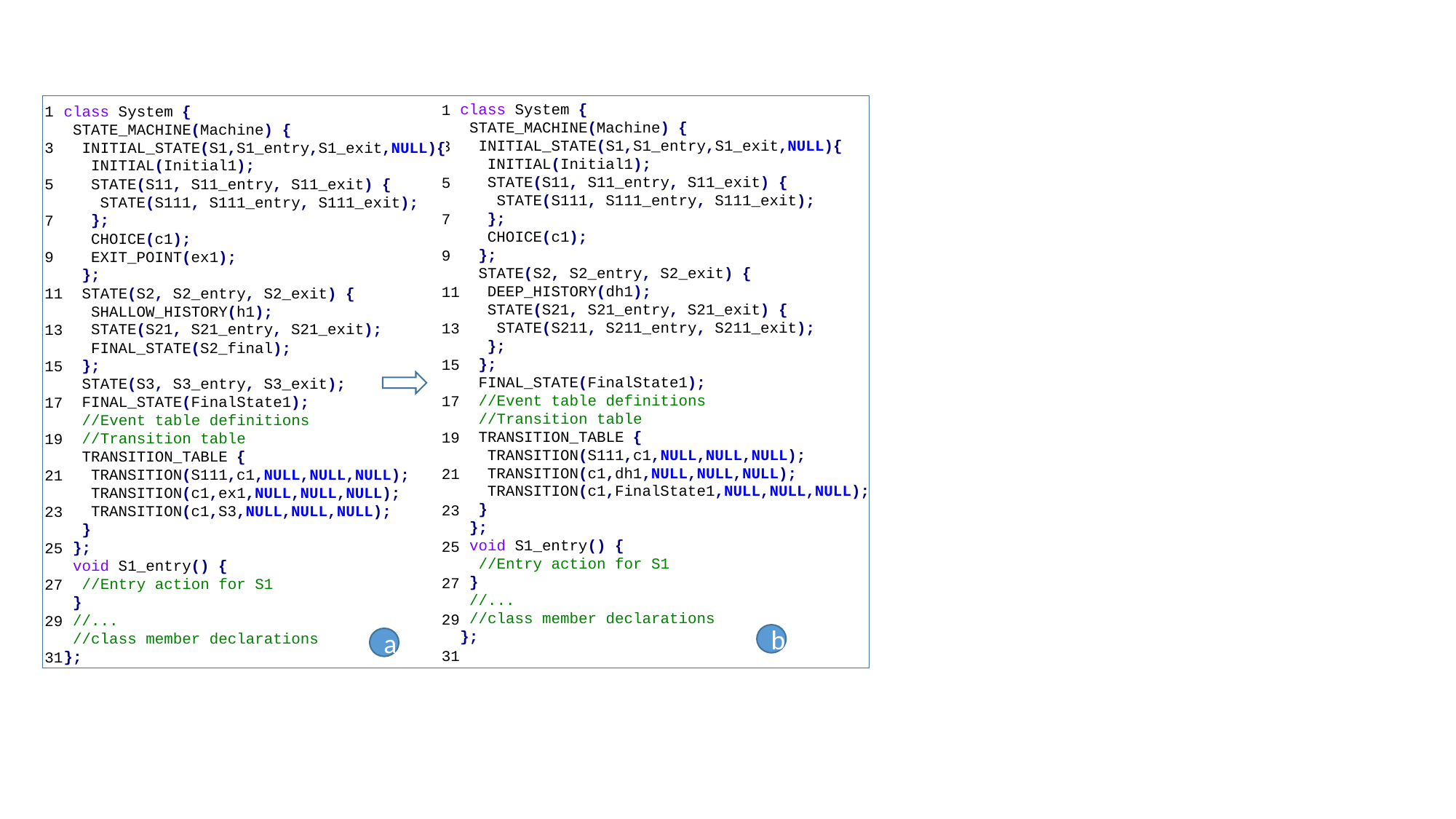

class System {
 STATE_MACHINE(Machine) {
  INITIAL_STATE(S1,S1_entry,S1_exit,NULL){
   INITIAL(Initial1);
   STATE(S11, S11_entry, S11_exit) {
    STATE(S111, S111_entry, S111_exit);
   };
   CHOICE(c1);
  };
  STATE(S2, S2_entry, S2_exit) {
   DEEP_HISTORY(dh1);
   STATE(S21, S21_entry, S21_exit) {
    STATE(S211, S211_entry, S211_exit);
   };
  };
  FINAL_STATE(FinalState1);
  //Event table definitions
  //Transition table
  TRANSITION_TABLE {
   TRANSITION(S111,c1,NULL,NULL,NULL);
   TRANSITION(c1,dh1,NULL,NULL,NULL);
   TRANSITION(c1,FinalState1,NULL,NULL,NULL);
  }
 };
 void S1_entry() {
  //Entry action for S1
 }
 //...
 //class member declarations
};
1

3

5

7

9

11

13

15

17

19

21

23

25

27

29

31

class System {
 STATE_MACHINE(Machine) {
  INITIAL_STATE(S1,S1_entry,S1_exit,NULL){
   INITIAL(Initial1);
   STATE(S11, S11_entry, S11_exit) {
    STATE(S111, S111_entry, S111_exit);
   };
   CHOICE(c1);
   EXIT_POINT(ex1);
  };
  STATE(S2, S2_entry, S2_exit) {
   SHALLOW_HISTORY(h1);
   STATE(S21, S21_entry, S21_exit);
   FINAL_STATE(S2_final);
  };
  STATE(S3, S3_entry, S3_exit);
  FINAL_STATE(FinalState1);
  //Event table definitions
  //Transition table
  TRANSITION_TABLE {
   TRANSITION(S111,c1,NULL,NULL,NULL);
   TRANSITION(c1,ex1,NULL,NULL,NULL);
   TRANSITION(c1,S3,NULL,NULL,NULL);
  }
 };
 void S1_entry() {
  //Entry action for S1
 }
 //...
 //class member declarations
};
1

3

5

7

9

11

13

15

17

19

21

23

25

27

29

31

b
a